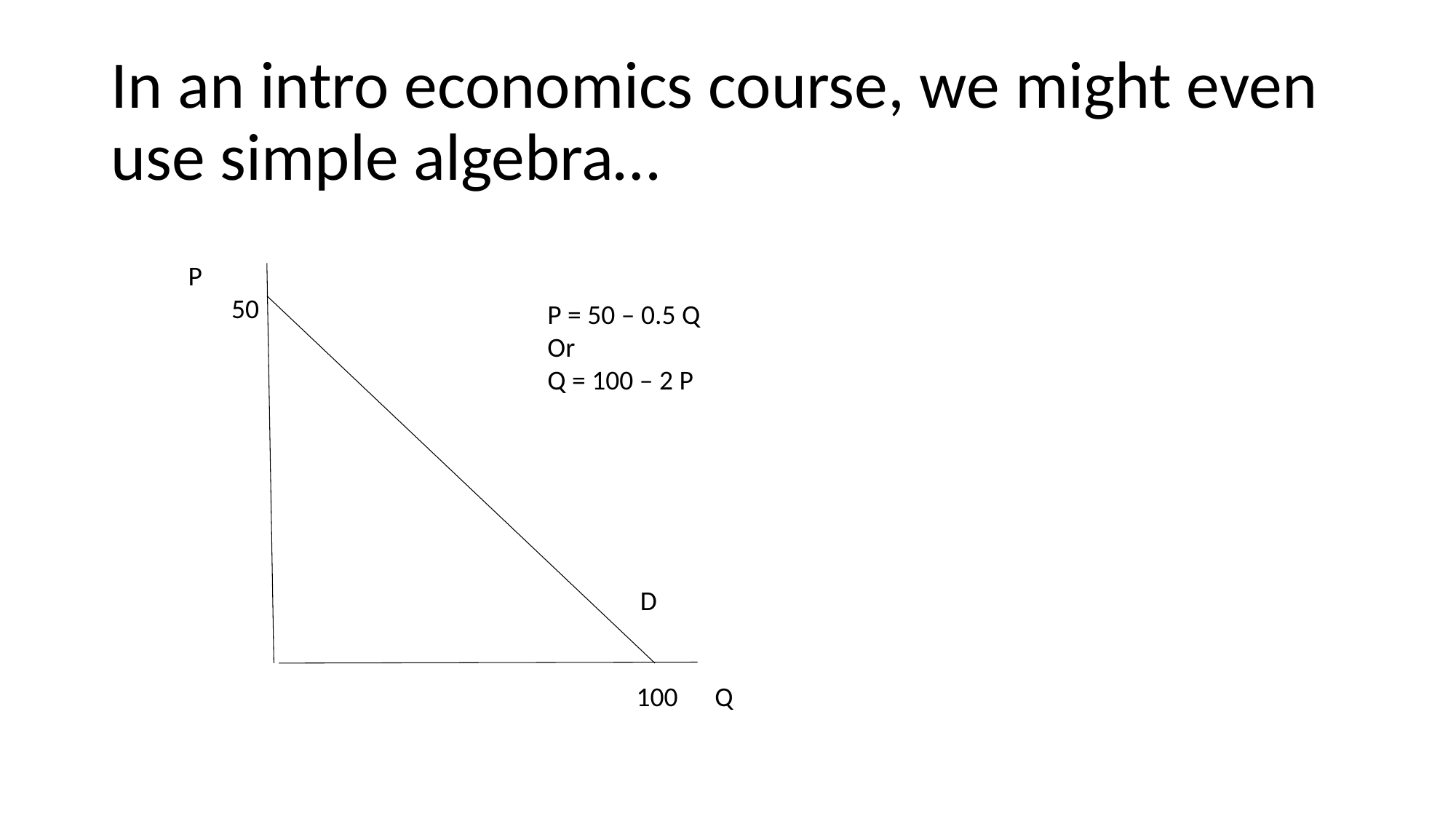

# In an intro economics course, we might even use simple algebra…
P
       50
P = 50 – 0.5 Q
Or
Q = 100 – 2 P
D
100      Q